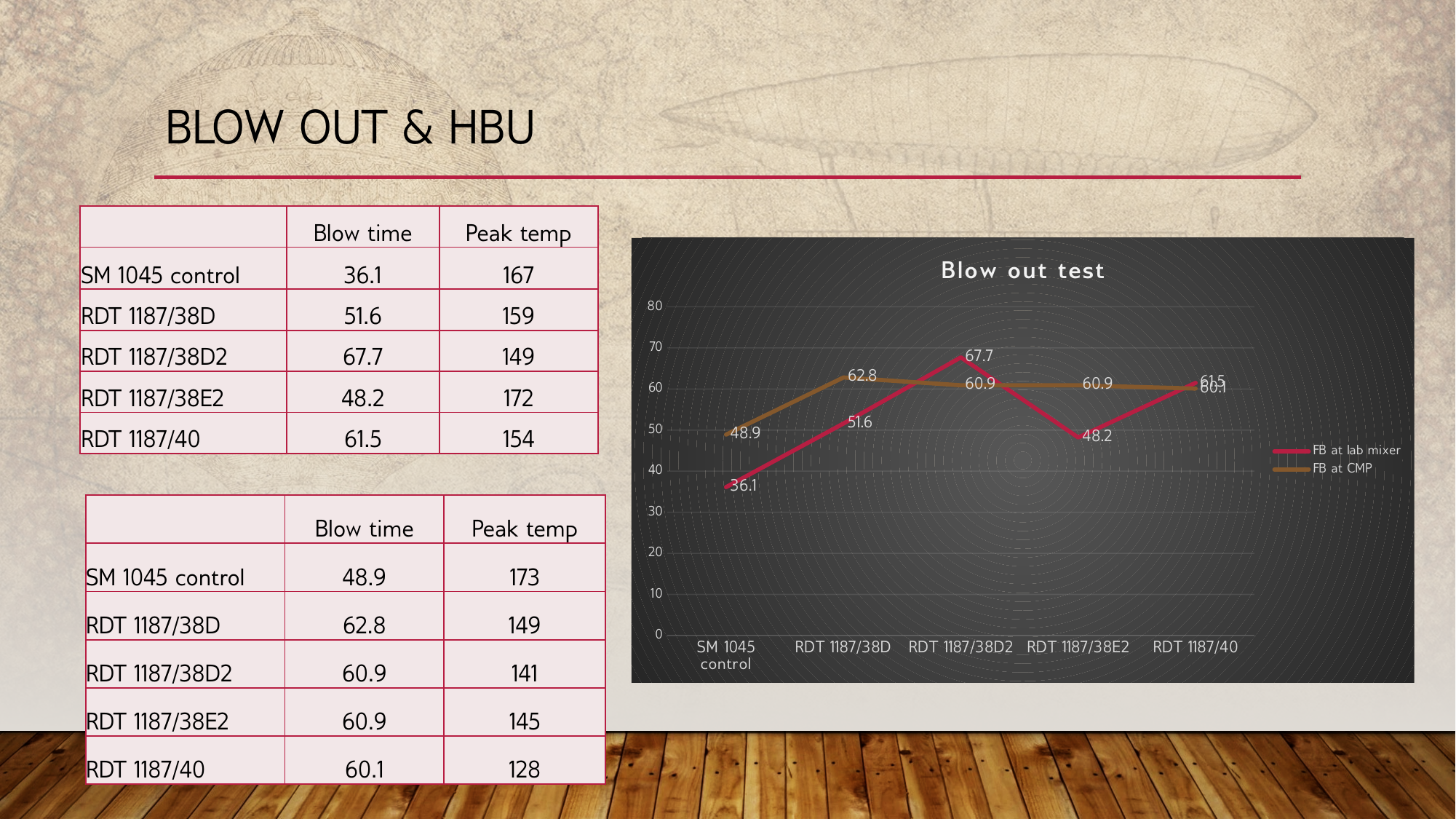

# Blow out & hbu
|  | Blow time | Peak temp |
| --- | --- | --- |
| SM 1045 control | 36.1 | 167 |
| RDT 1187/38D | 51.6 | 159 |
| RDT 1187/38D2 | 67.7 | 149 |
| RDT 1187/38E2 | 48.2 | 172 |
| RDT 1187/40 | 61.5 | 154 |

### Chart: Blow out test

| Category |  |  |
|---|---|---|
| SM 1045 control | 36.1 | 48.9 |
| RDT 1187/38D | 51.6 | 62.8 |
| RDT 1187/38D2 | 67.7 | 60.9 |
| RDT 1187/38E2 | 48.2 | 60.9 |
| RDT 1187/40 | 61.5 | 60.1 |
|  | Blow time | Peak temp |
| --- | --- | --- |
| SM 1045 control | 48.9 | 173 |
| RDT 1187/38D | 62.8 | 149 |
| RDT 1187/38D2 | 60.9 | 141 |
| RDT 1187/38E2 | 60.9 | 145 |
| RDT 1187/40 | 60.1 | 128 |